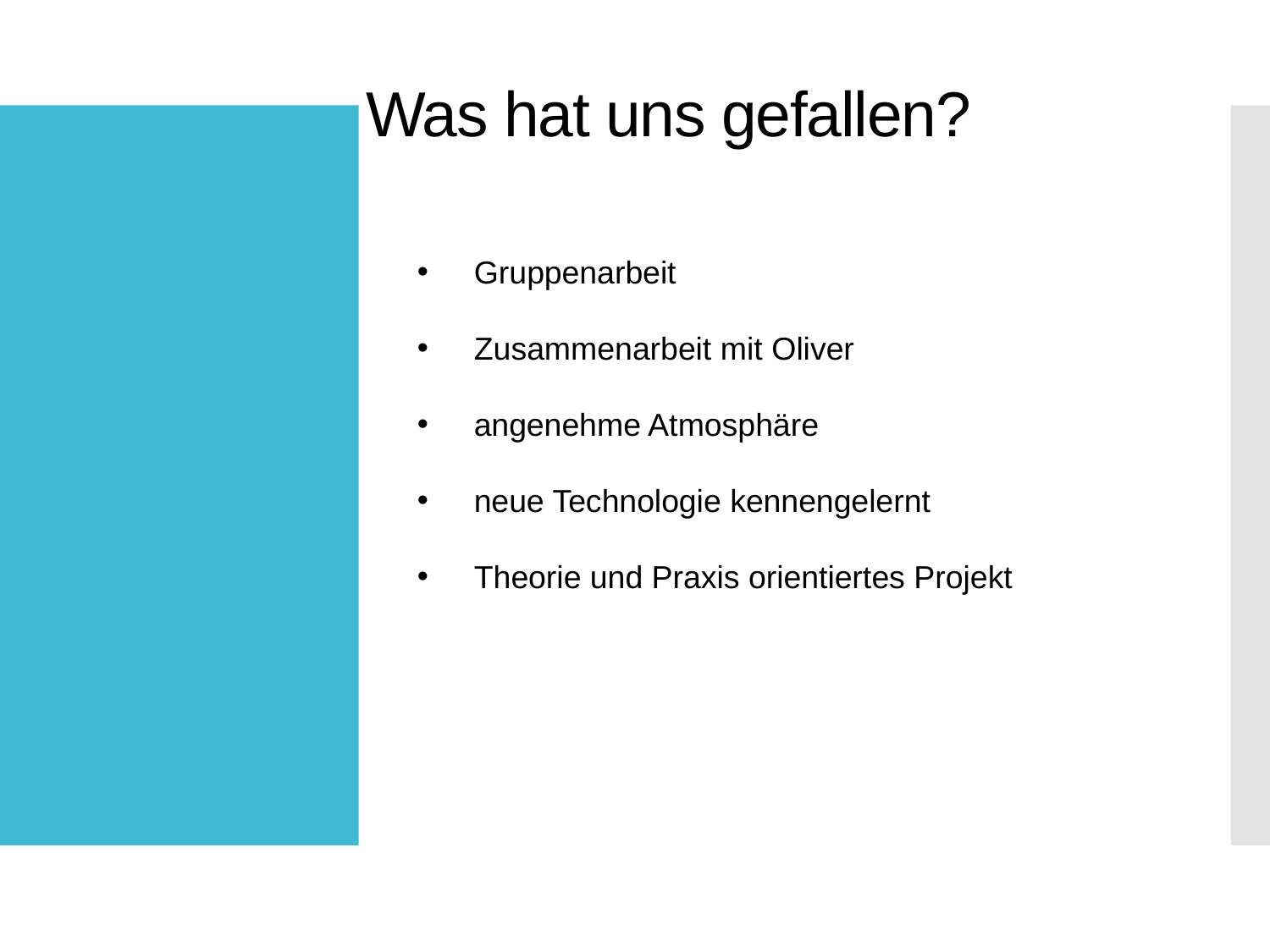

# Was hat uns gefallen?
 Gruppenarbeit

 Zusammenarbeit mit Oliver

 angenehme Atmosphäre

 neue Technologie kennengelernt

 Theorie und Praxis orientiertes Projekt